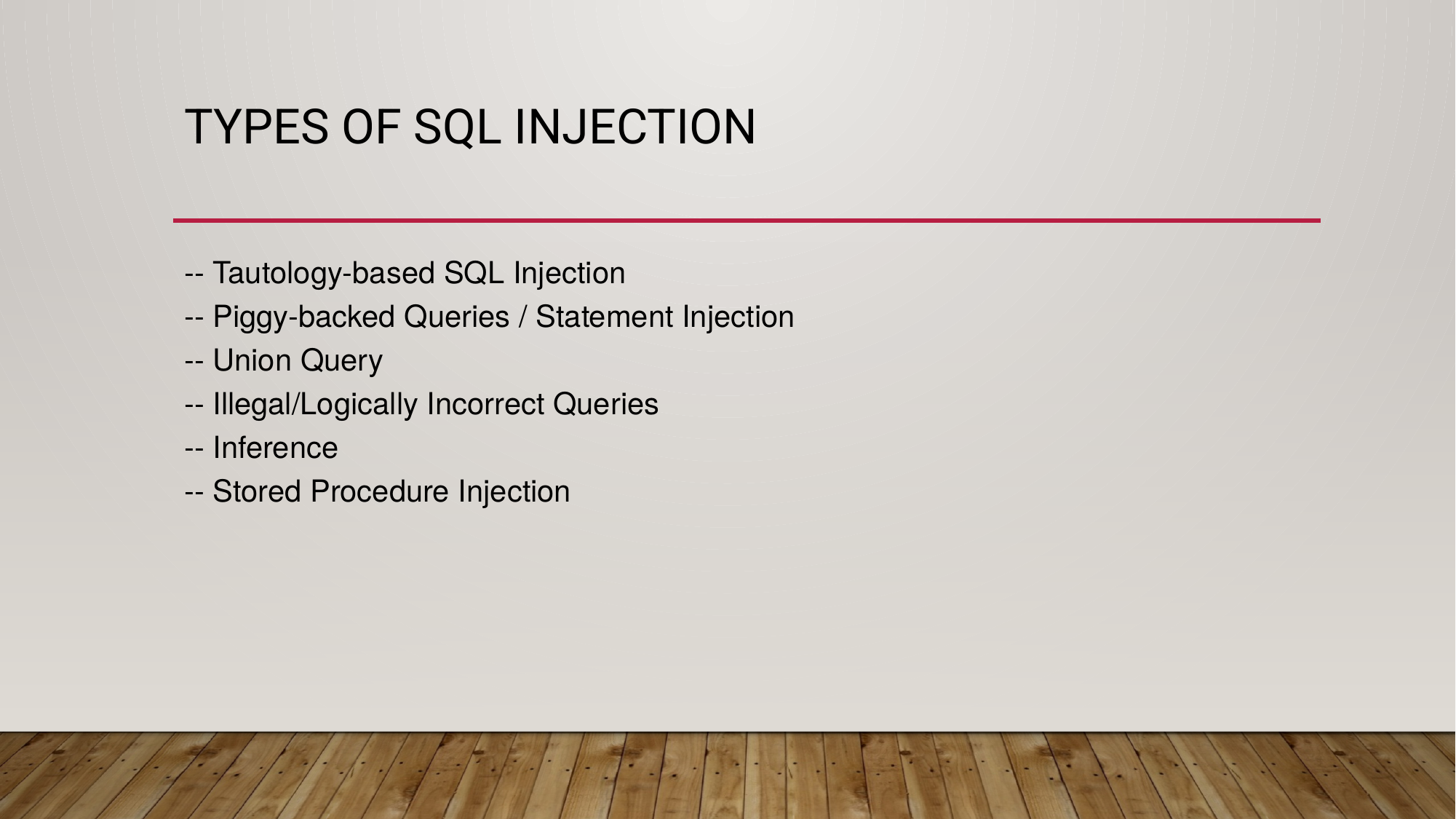

# Types of SQL injection
-- Tautology-based SQL Injection
-- Piggy-backed Queries / Statement Injection
-- Union Query
-- Illegal/Logically Incorrect Queries
-- Inference
-- Stored Procedure Injection